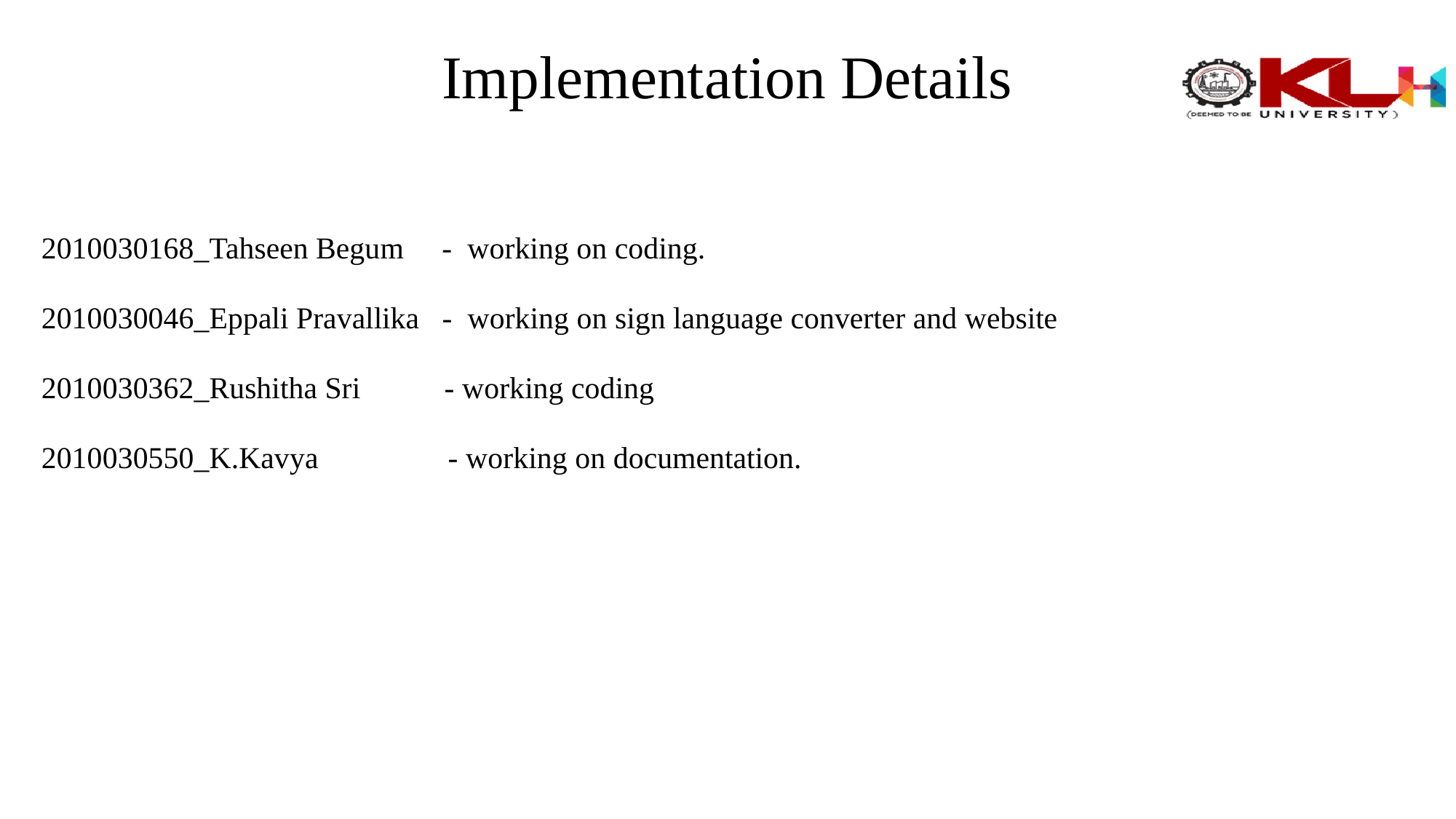

# Implementation Details
2010030168_Tahseen Begum     -  working on coding.
2010030046_Eppali Pravallika   -  working on sign language converter and website
2010030362_Rushitha Sri           - working coding
2010030550_K.Kavya                 - working on documentation.